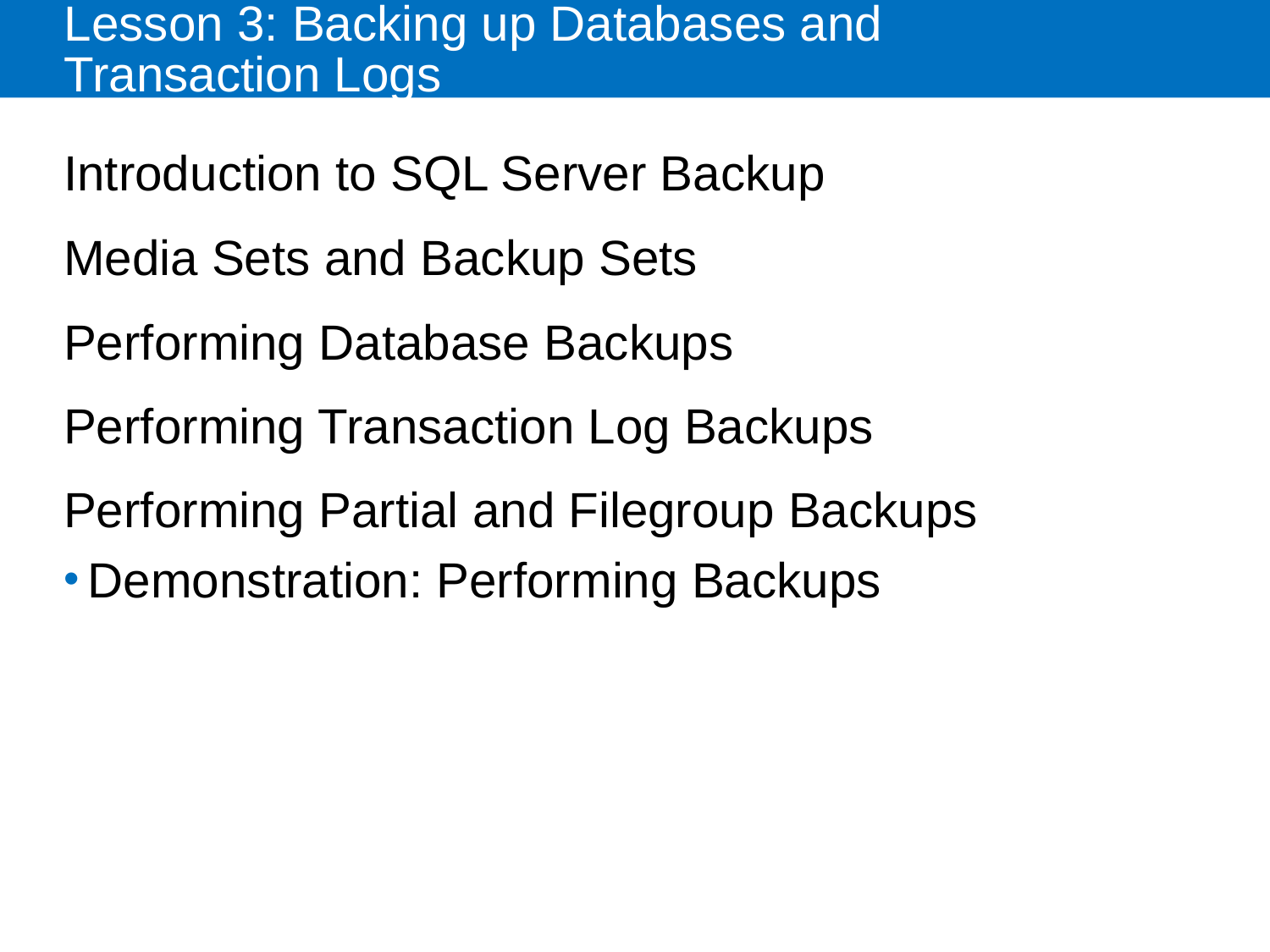

# Lesson 3: Backing up Databases and Transaction Logs
Introduction to SQL Server Backup
Media Sets and Backup Sets
Performing Database Backups
Performing Transaction Log Backups
Performing Partial and Filegroup Backups
Demonstration: Performing Backups